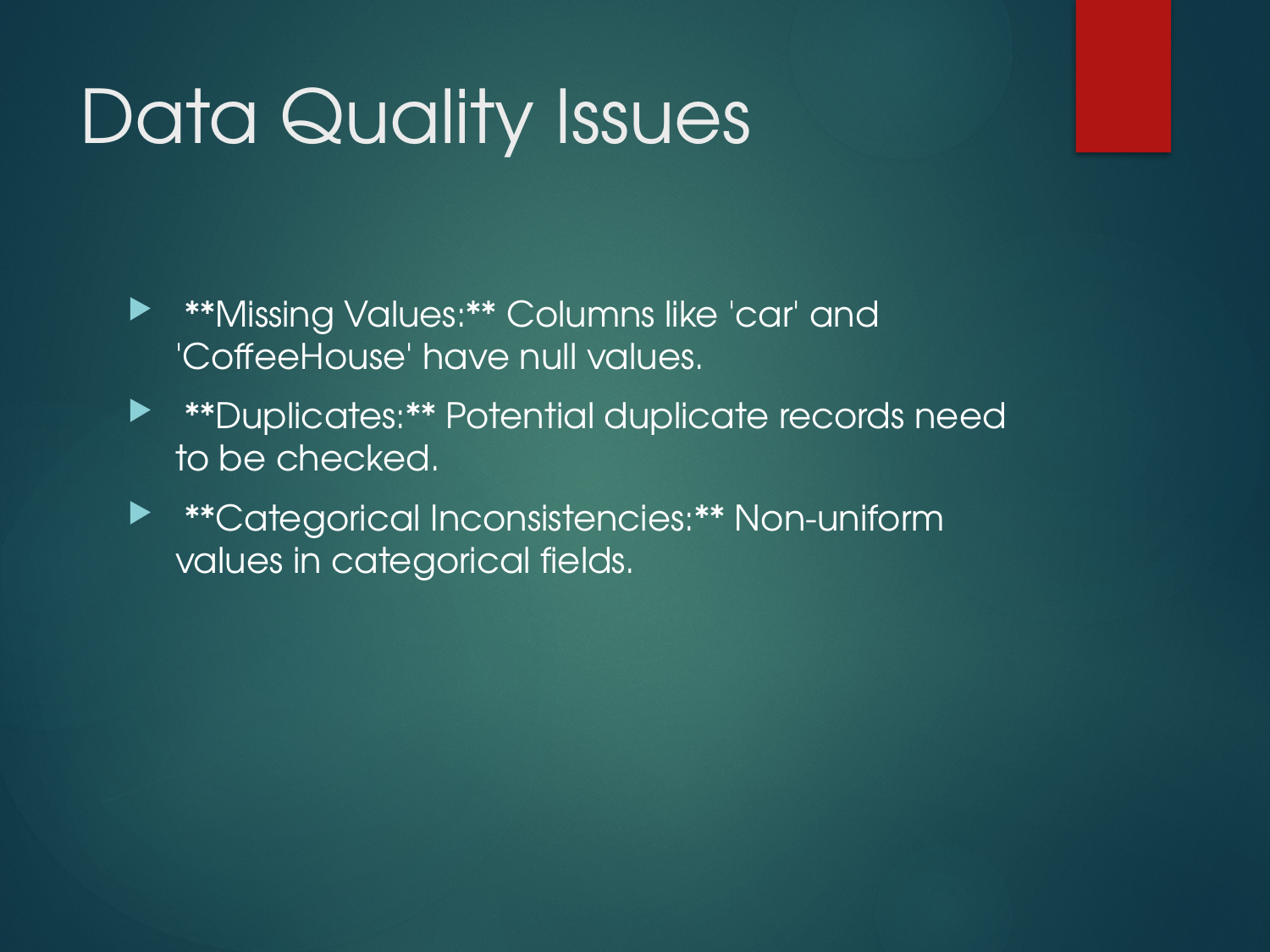

# Data Quality Issues
 **Missing Values:** Columns like 'car' and 'CoffeeHouse' have null values.
 **Duplicates:** Potential duplicate records need to be checked.
 **Categorical Inconsistencies:** Non-uniform values in categorical fields.